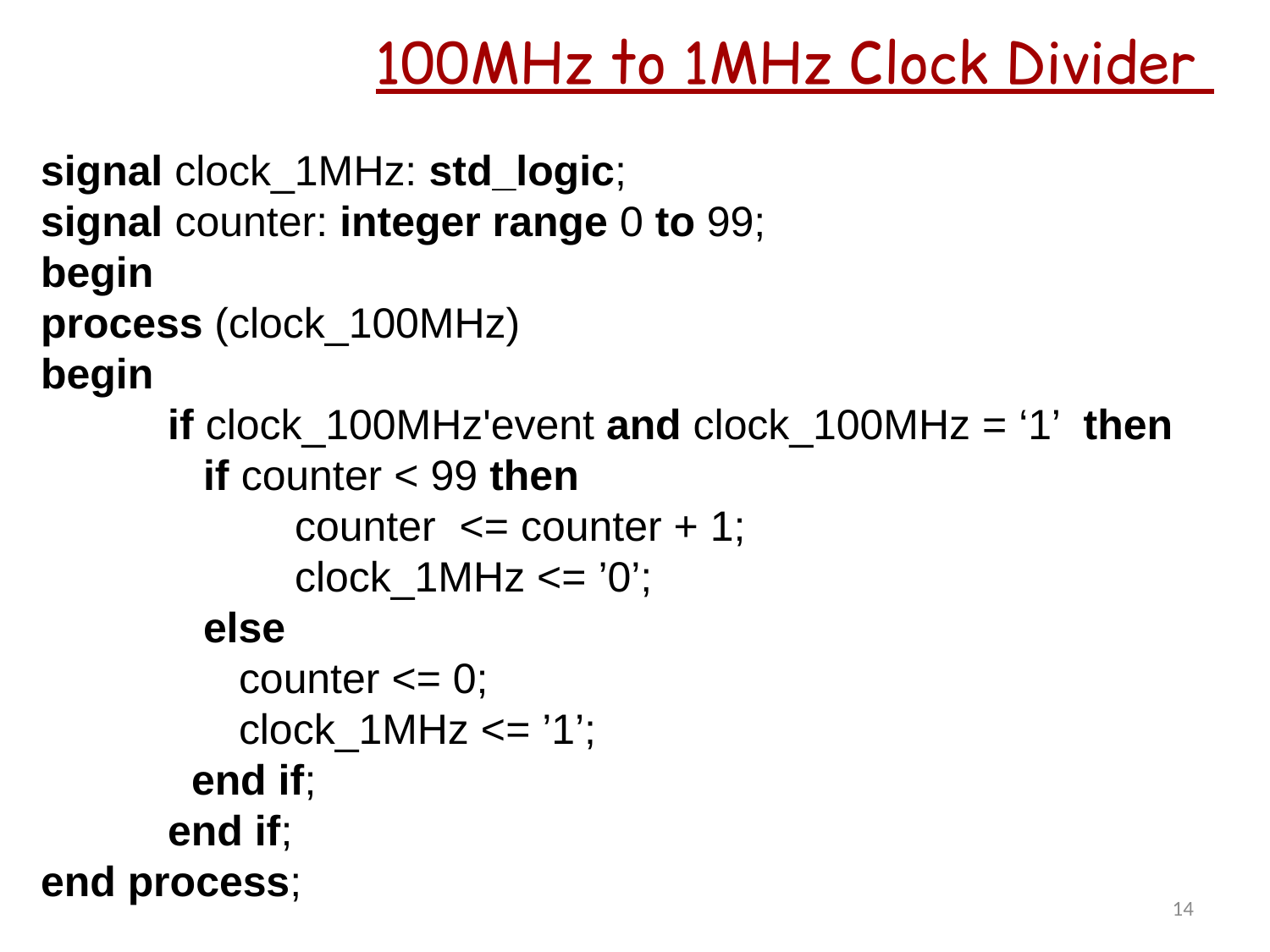

# 100MHz to 1MHz Clock Divider
signal clock_1MHz: std_logic;
signal counter: integer range 0 to 99;
begin
process (clock_100MHz)
begin
	if clock_100MHz'event and clock_100MHz = ‘1’  then
   if counter < 99 then
		counter  <= counter + 1;
 		clock_1MHz <= ’0’;
	   else
	      counter <= 0;
 	      clock_1MHz <= ’1’;
	  end if;
	end if;
end process;
14